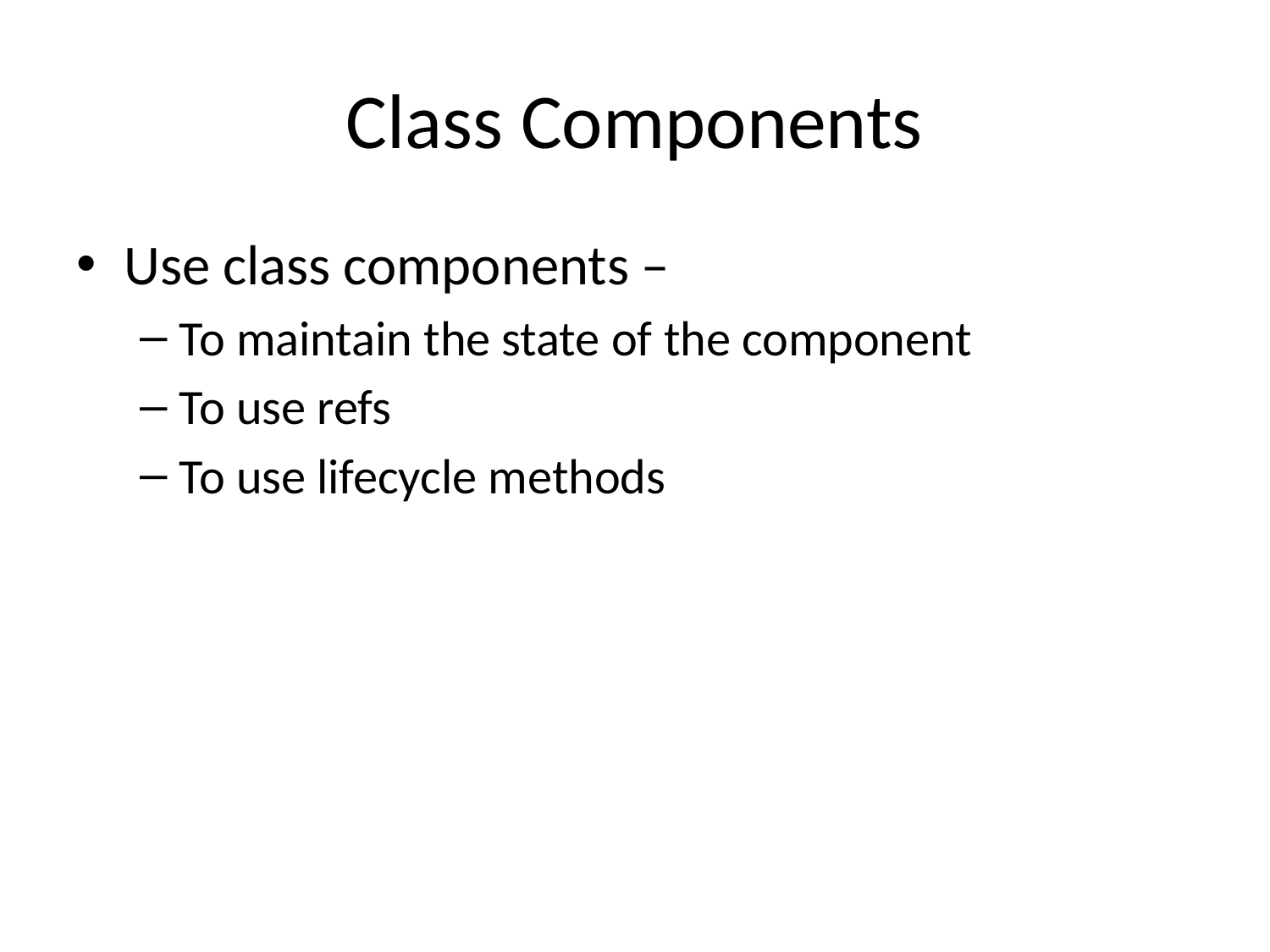

# Class Components
Use class components –
To maintain the state of the component
To use refs
To use lifecycle methods